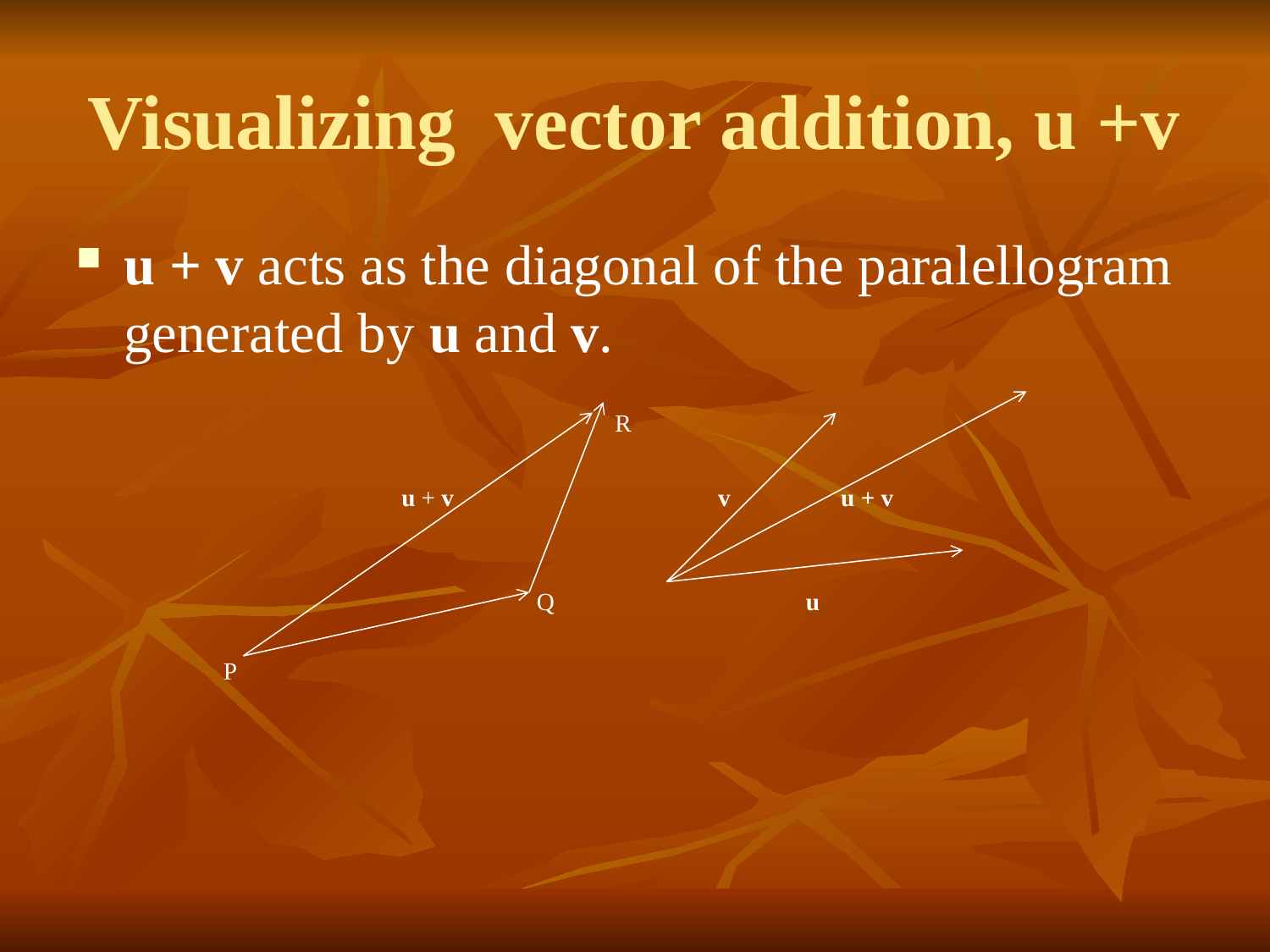

# Visualizing  vector addition, u +v
u + v acts as the diagonal of the paralellogram generated by u and v.
                                      R

                                                     u + v                                           v                  u + v

                                                                           Q                                         u

                        P